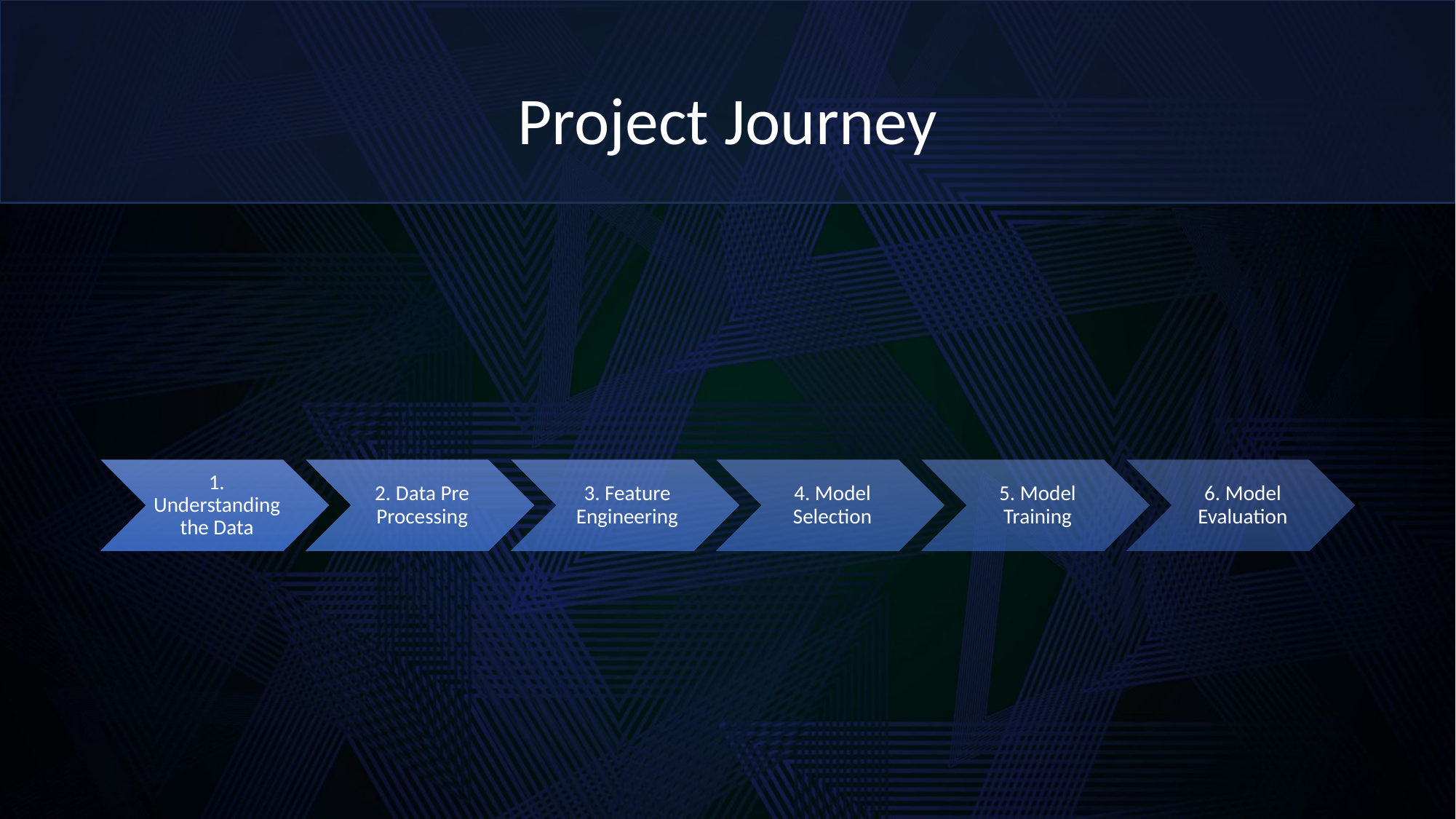

# Project Journey
1. Understanding the Data
2. Data Pre Processing
3. Feature Engineering
4. Model Selection
5. Model Training
6. Model Evaluation